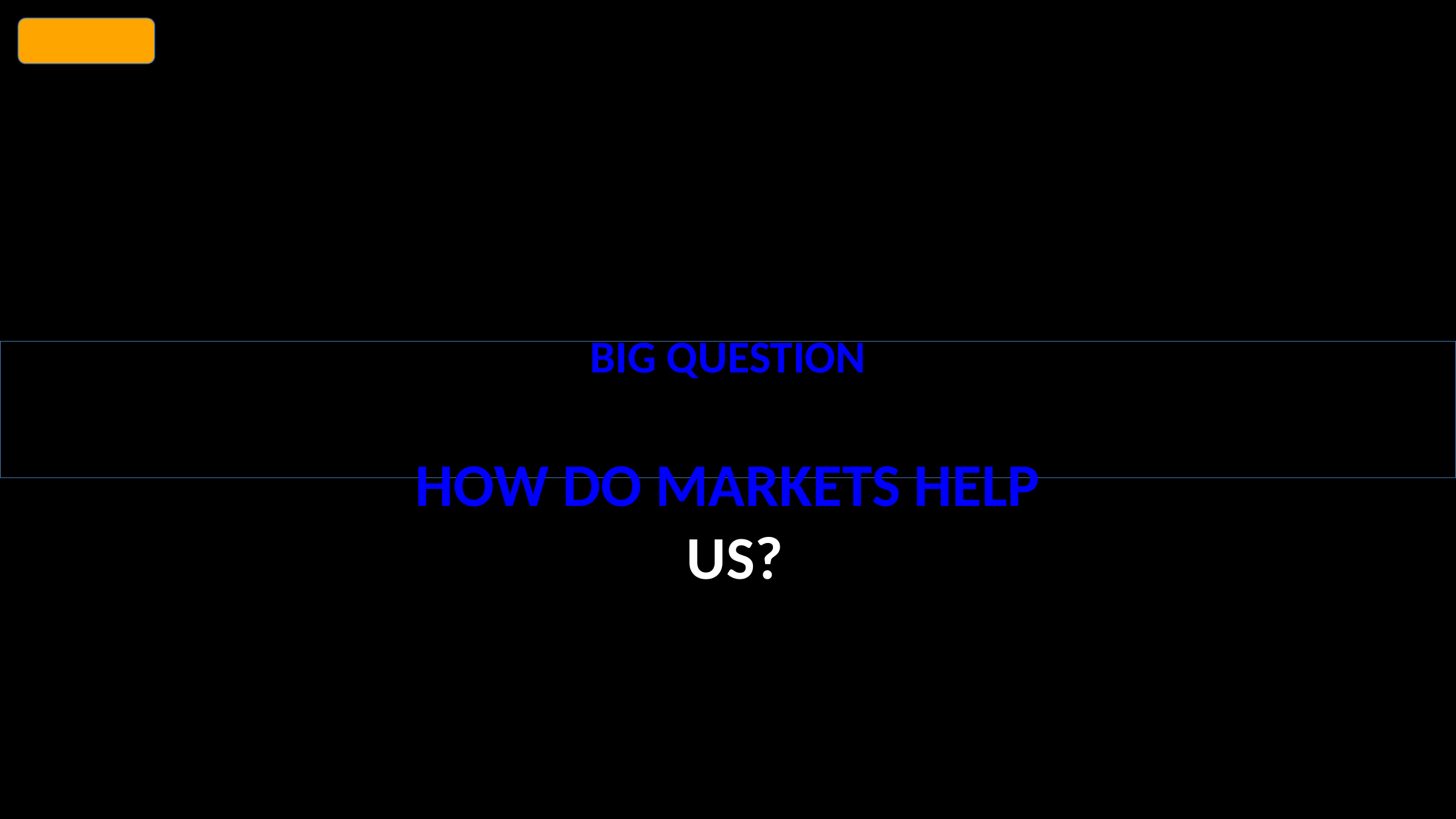

#

BIG QUESTION

HOW DO MARKETS HELP US?
HOW DO MARKETS HELP
 US?